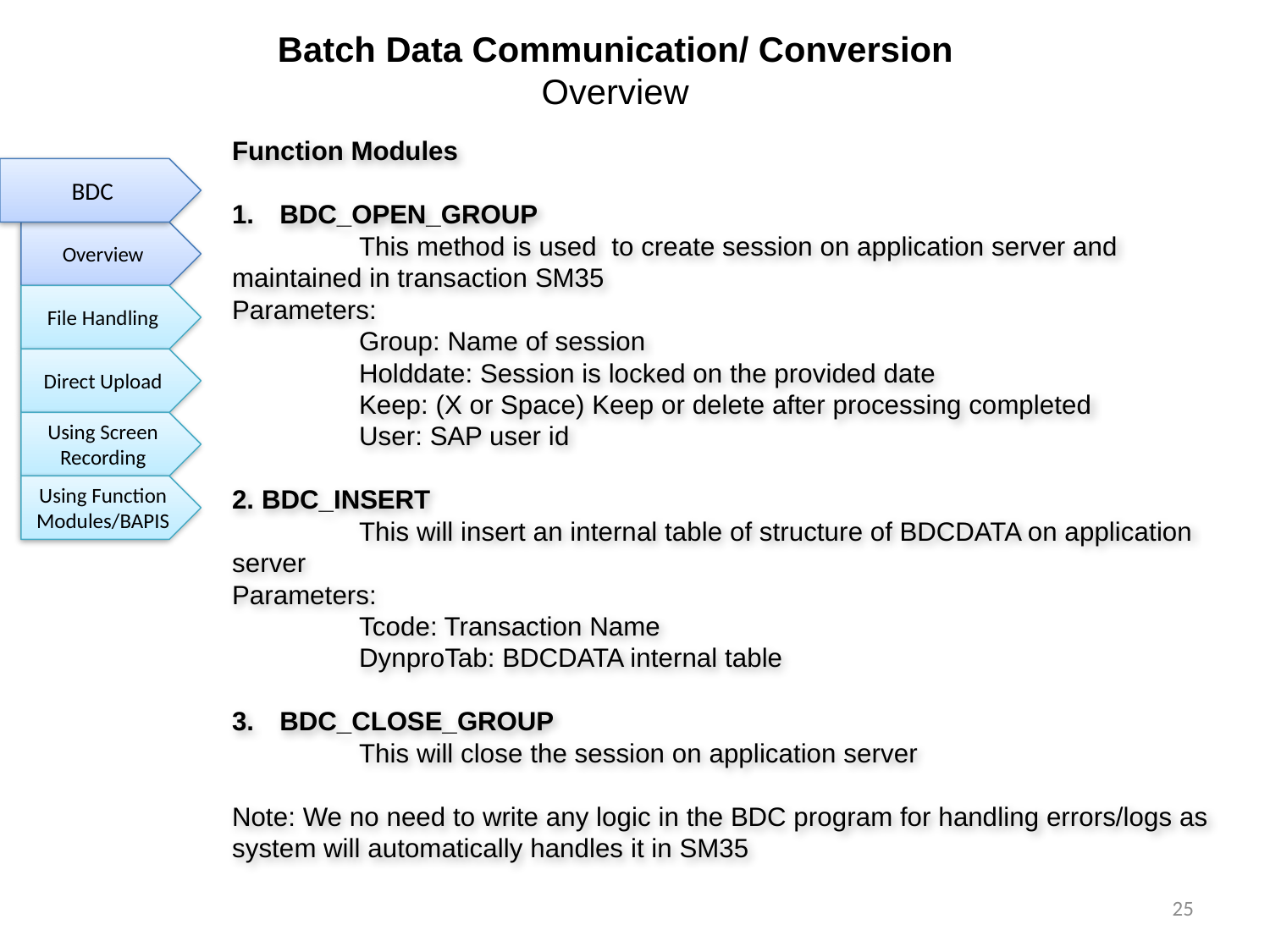

Batch Data Communication/ Conversion
Overview
Function Modules

BDC_OPEN_GROUP
	This method is used  to create session on application server and maintained in transaction SM35
Parameters:
	Group: Name of session
	Holddate: Session is locked on the provided date
	Keep: (X or Space) Keep or delete after processing completed
	User: SAP user id

2. BDC_INSERT
	This will insert an internal table of structure of BDCDATA on application server
Parameters:
	Tcode: Transaction Name
	DynproTab: BDCDATA internal table

BDC_CLOSE_GROUP
	This will close the session on application server

Note: We no need to write any logic in the BDC program for handling errors/logs as system will automatically handles it in SM35
BDC
Overview
File Handling
Direct Upload
Using Screen Recording
Using Function Modules/BAPIS
25